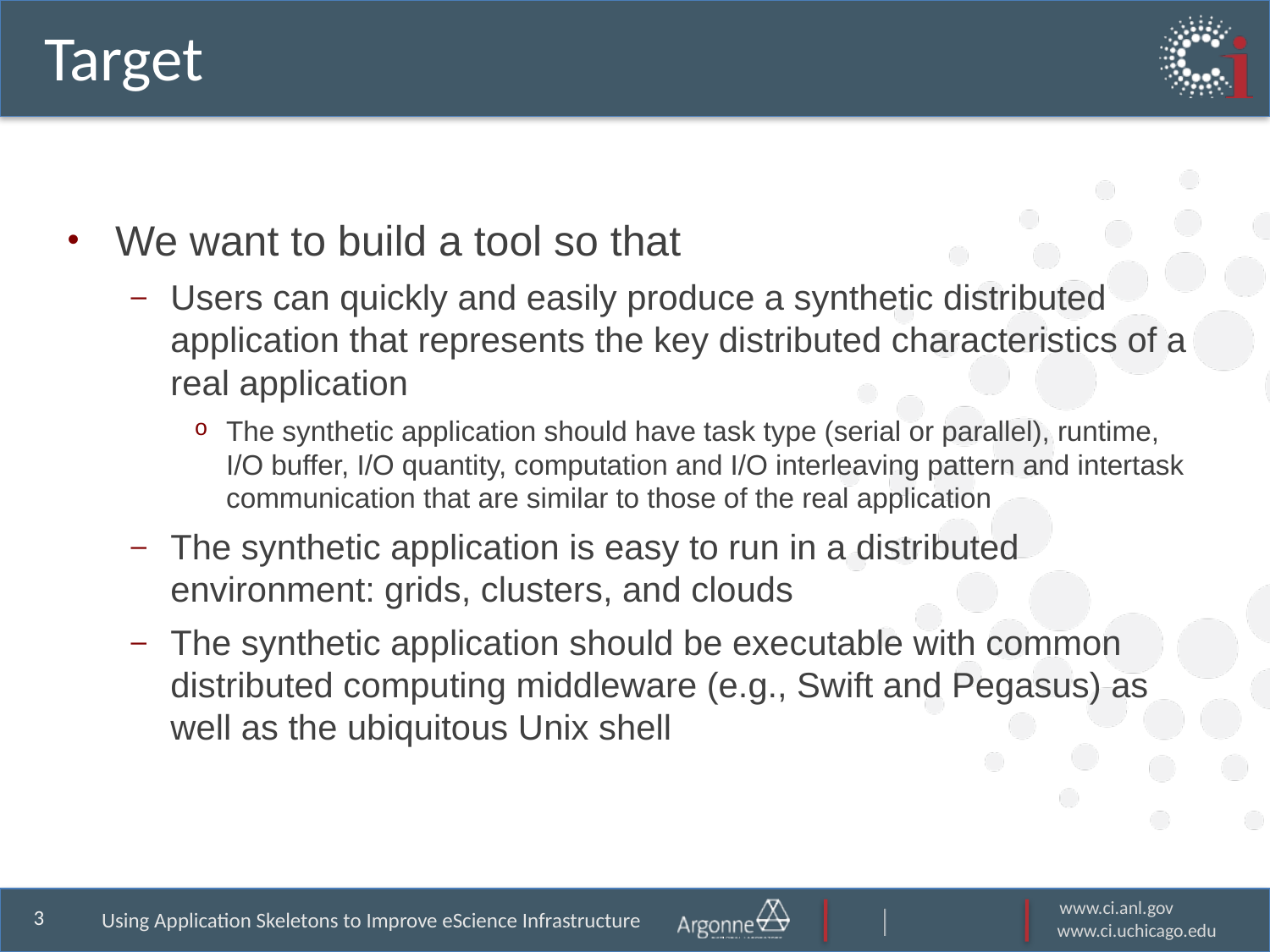

# Target
We want to build a tool so that
Users can quickly and easily produce a synthetic distributed application that represents the key distributed characteristics of a real application
The synthetic application should have task type (serial or parallel), runtime, I/O buffer, I/O quantity, computation and I/O interleaving pattern and intertask communication that are similar to those of the real application
The synthetic application is easy to run in a distributed environment: grids, clusters, and clouds
The synthetic application should be executable with common distributed computing middleware (e.g., Swift and Pegasus) as well as the ubiquitous Unix shell

Using Application Skeletons to Improve eScience Infrastructure